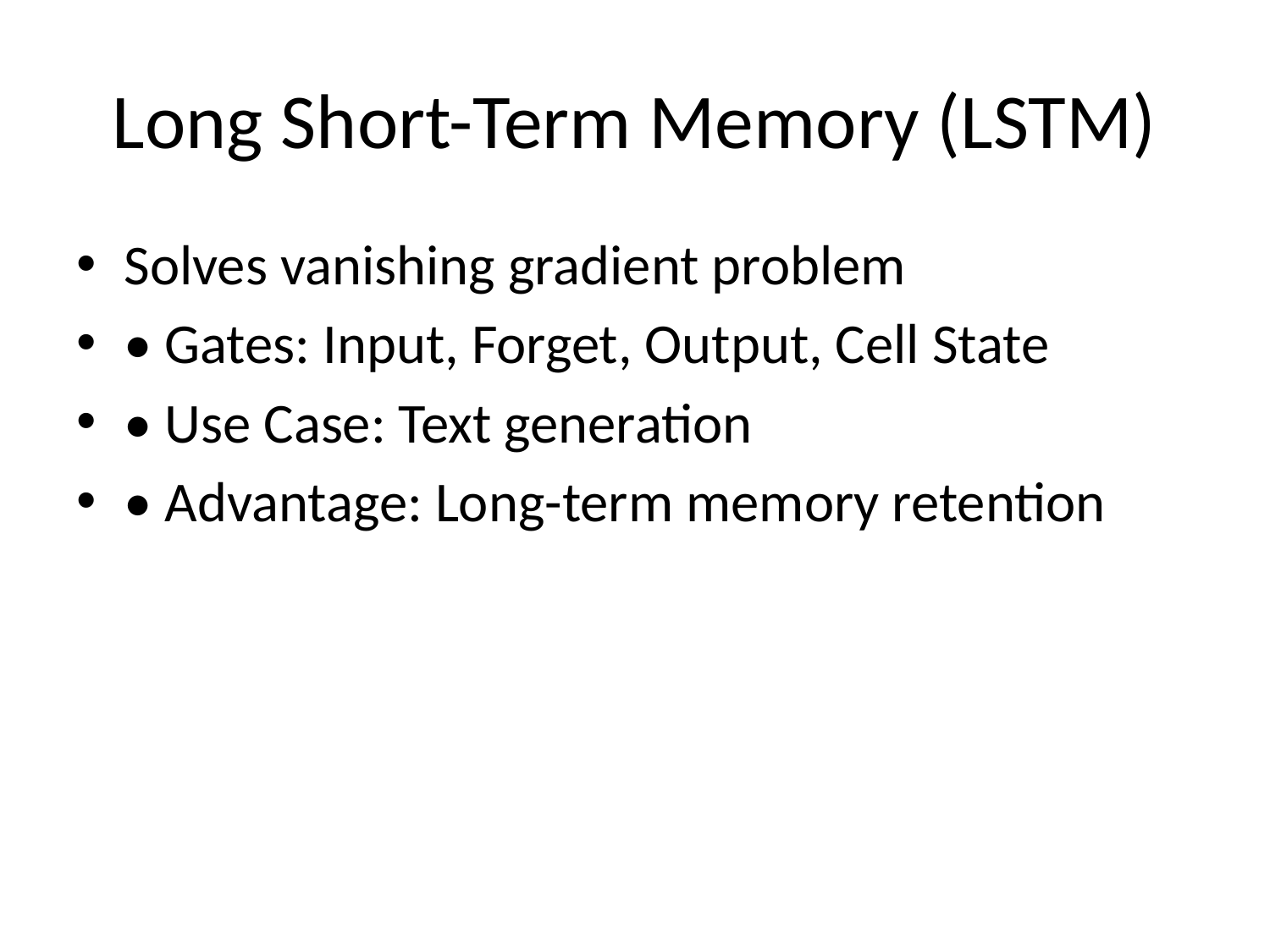

# Long Short-Term Memory (LSTM)
Solves vanishing gradient problem
• Gates: Input, Forget, Output, Cell State
• Use Case: Text generation
• Advantage: Long-term memory retention